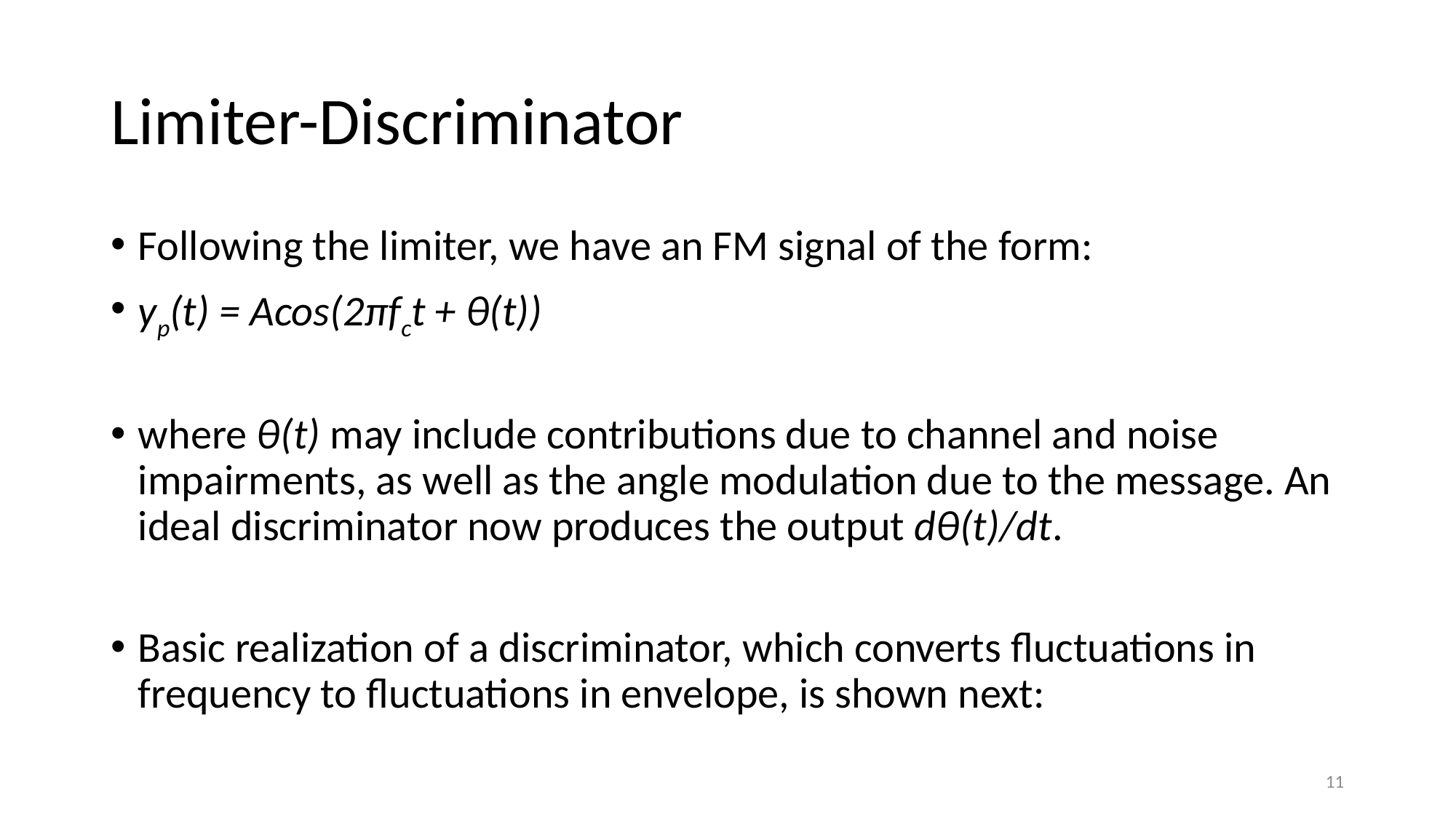

# Limiter-Discriminator
Following the limiter, we have an FM signal of the form:
yp(t) = Acos(2πfct + θ(t))

where θ(t) may include contributions due to channel and noise impairments, as well as the angle modulation due to the message. An ideal discriminator now produces the output dθ(t)/dt.

Basic realization of a discriminator, which converts fluctuations in frequency to fluctuations in envelope, is shown next:
11